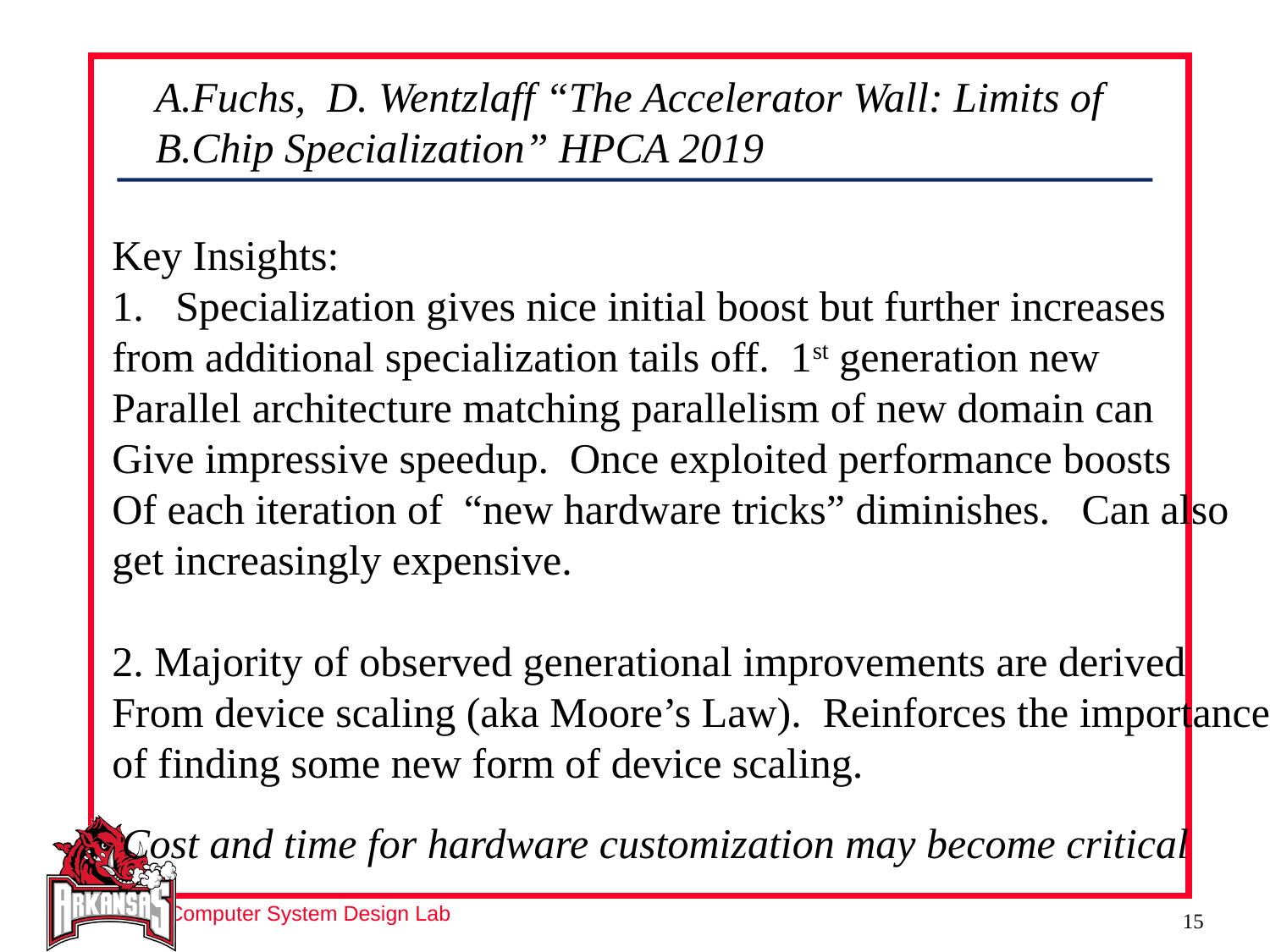

Fuchs,  D. Wentzlaff “The Accelerator Wall: Limits of
Chip Specialization” HPCA 2019
Key Insights:
Specialization gives nice initial boost but further increases
from additional specialization tails off.  1st generation new
Parallel architecture matching parallelism of new domain can
Give impressive speedup.  Once exploited performance boosts
Of each iteration of  “new hardware tricks” diminishes.   Can also
get increasingly expensive.

2. Majority of observed generational improvements are derived
From device scaling (aka Moore’s Law).  Reinforces the importance
of finding some new form of device scaling.
Cost and time for hardware customization may become critical